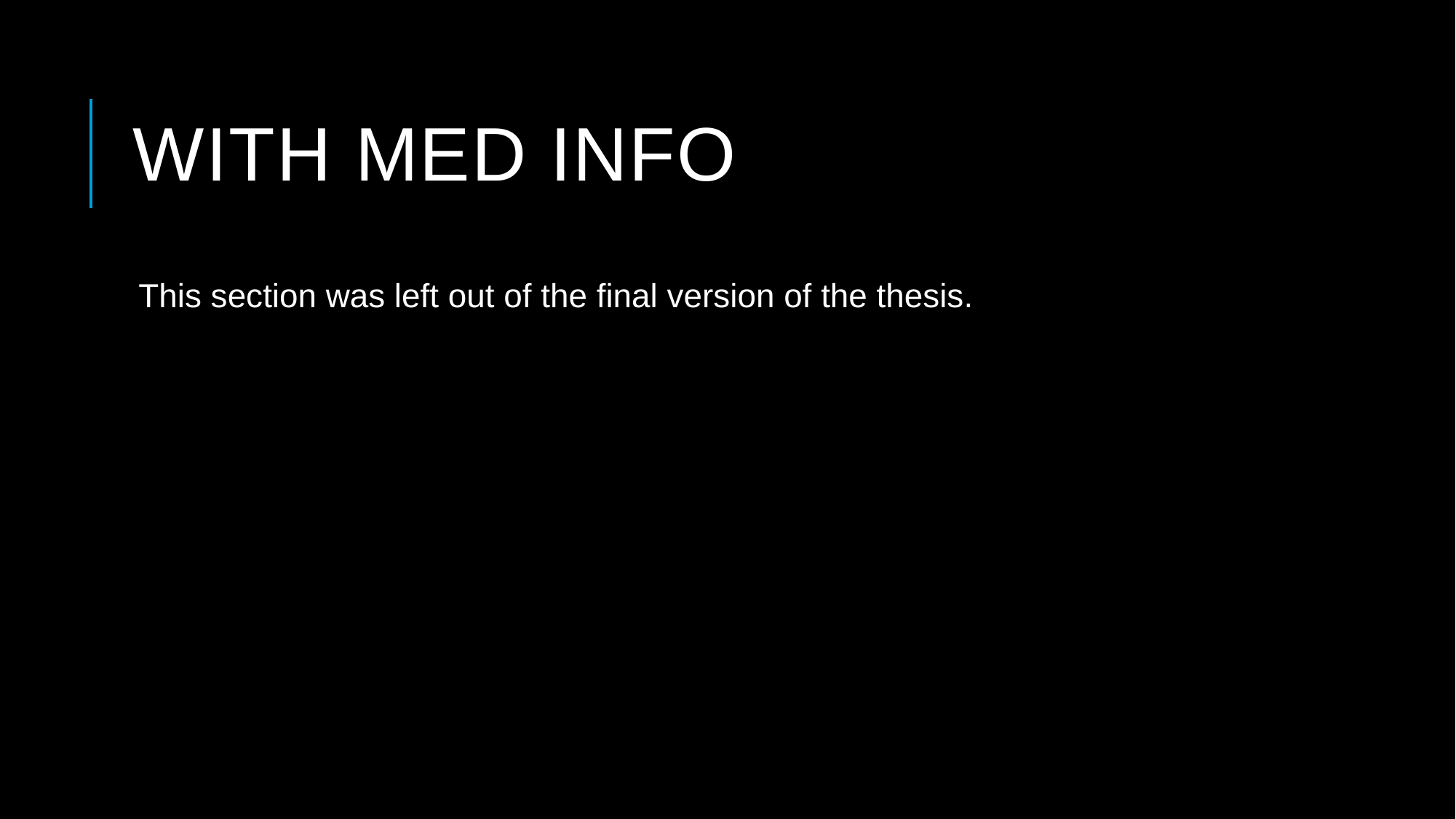

# With med info
This section was left out of the final version of the thesis.